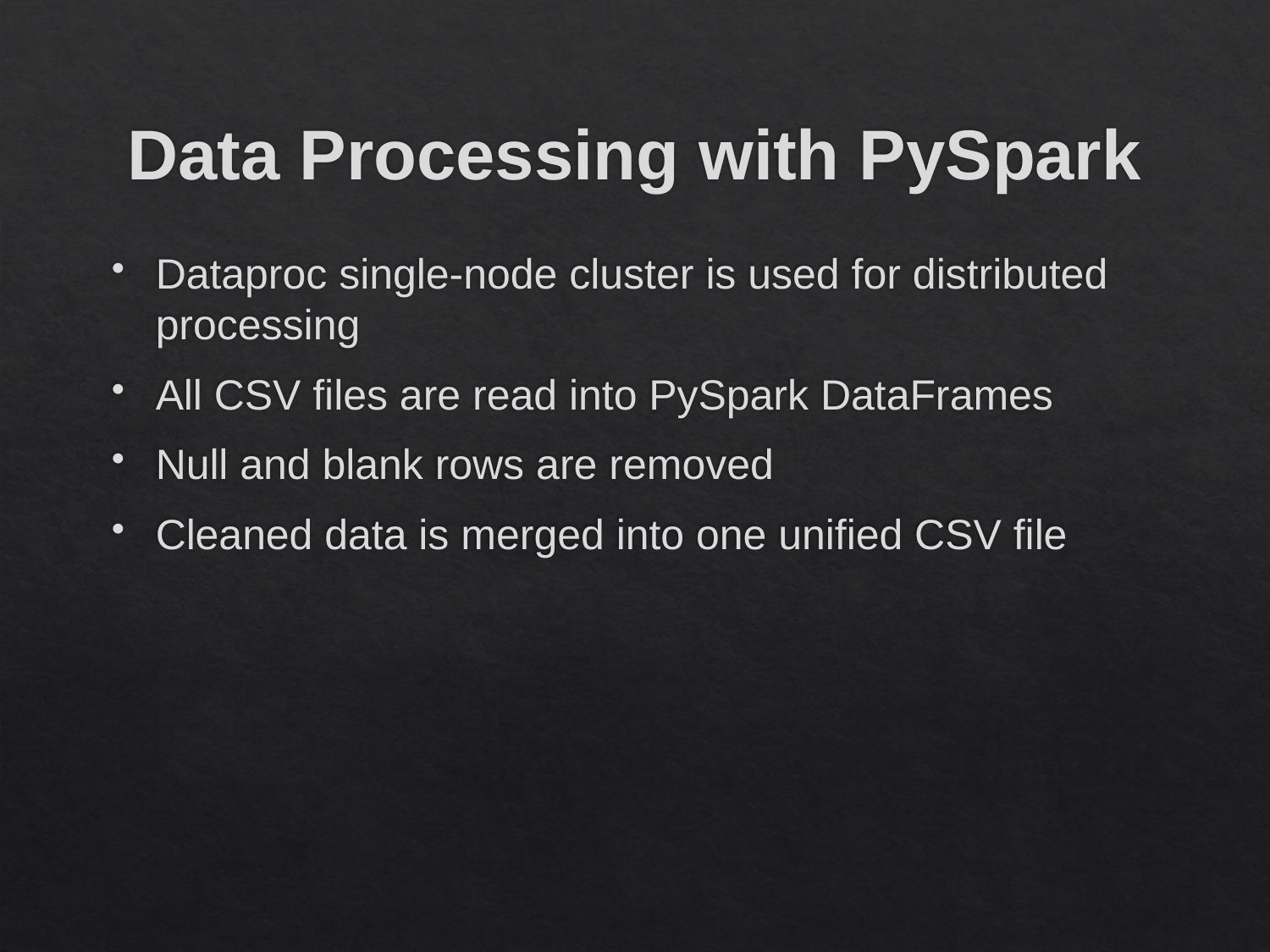

# Data Processing with PySpark
Dataproc single-node cluster is used for distributed processing
All CSV files are read into PySpark DataFrames
Null and blank rows are removed
Cleaned data is merged into one unified CSV file